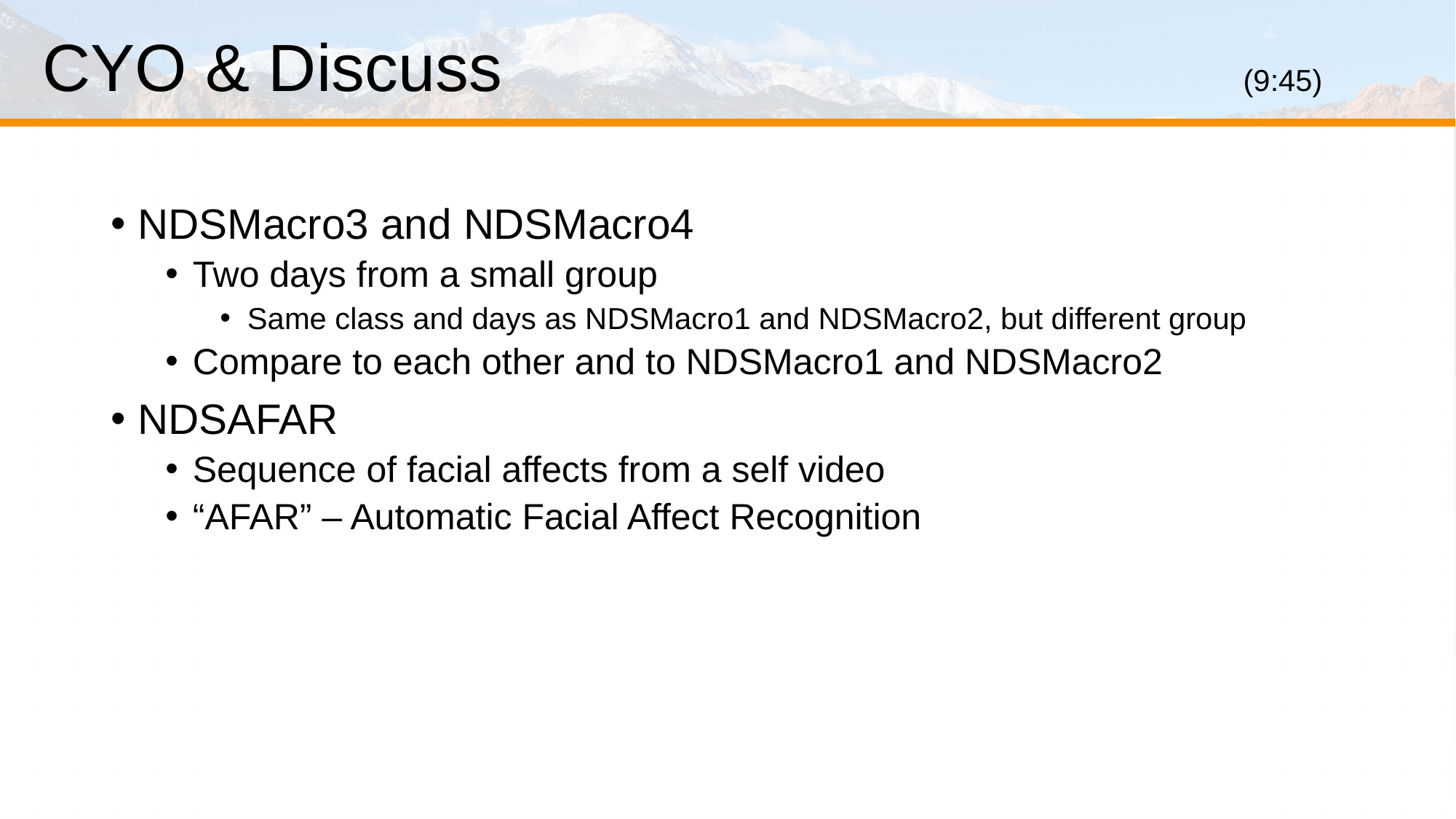

# CYO & Discuss							(9:45)
NDSMacro3 and NDSMacro4
Two days from a small group
Same class and days as NDSMacro1 and NDSMacro2, but different group
Compare to each other and to NDSMacro1 and NDSMacro2
NDSAFAR
Sequence of facial affects from a self video
“AFAR” – Automatic Facial Affect Recognition